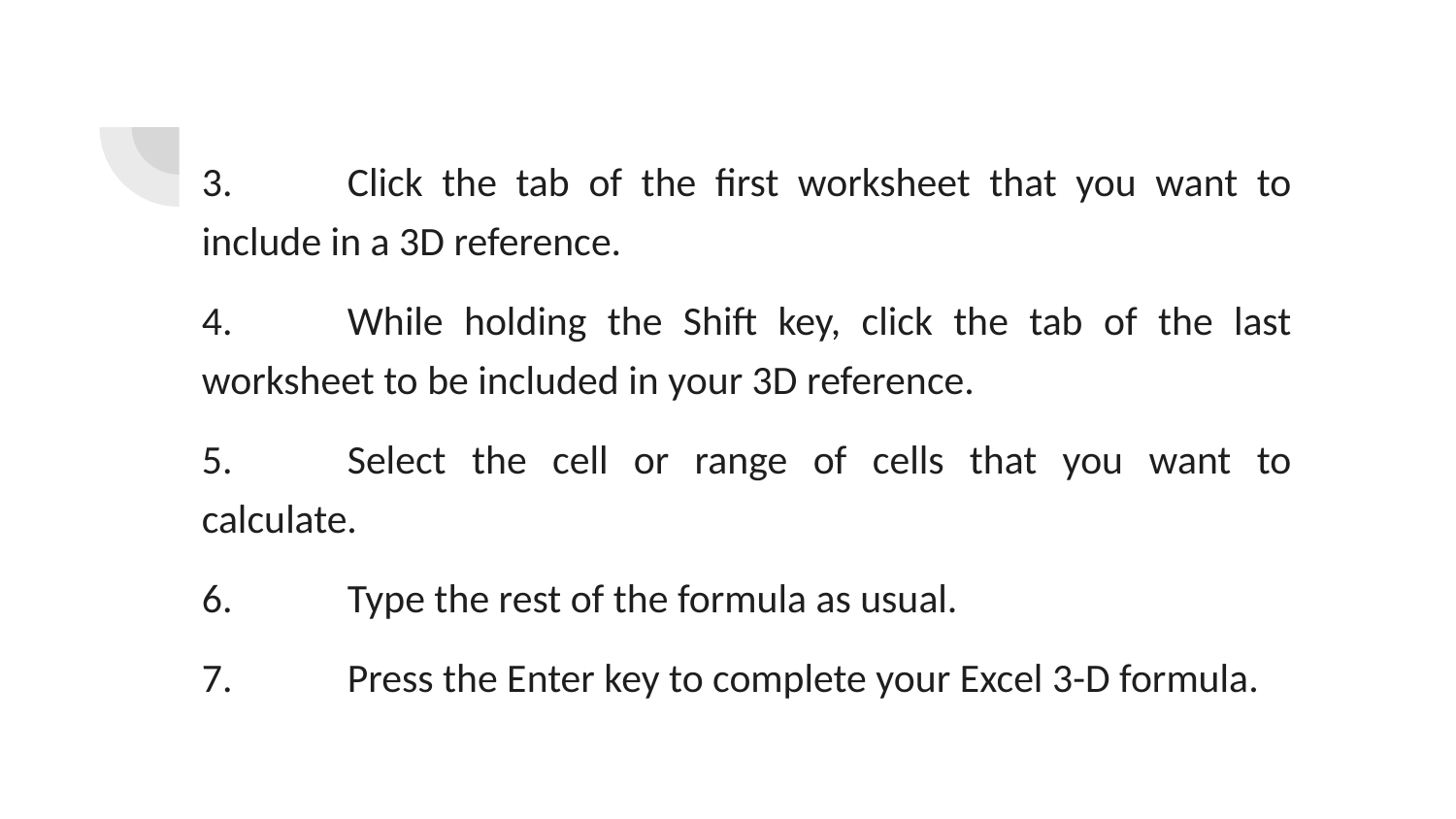

3.	Click the tab of the first worksheet that you want to include in a 3D reference.
4.	While holding the Shift key, click the tab of the last worksheet to be included in your 3D reference.
5.	Select the cell or range of cells that you want to calculate.
6.	Type the rest of the formula as usual.
7.	Press the Enter key to complete your Excel 3-D formula.